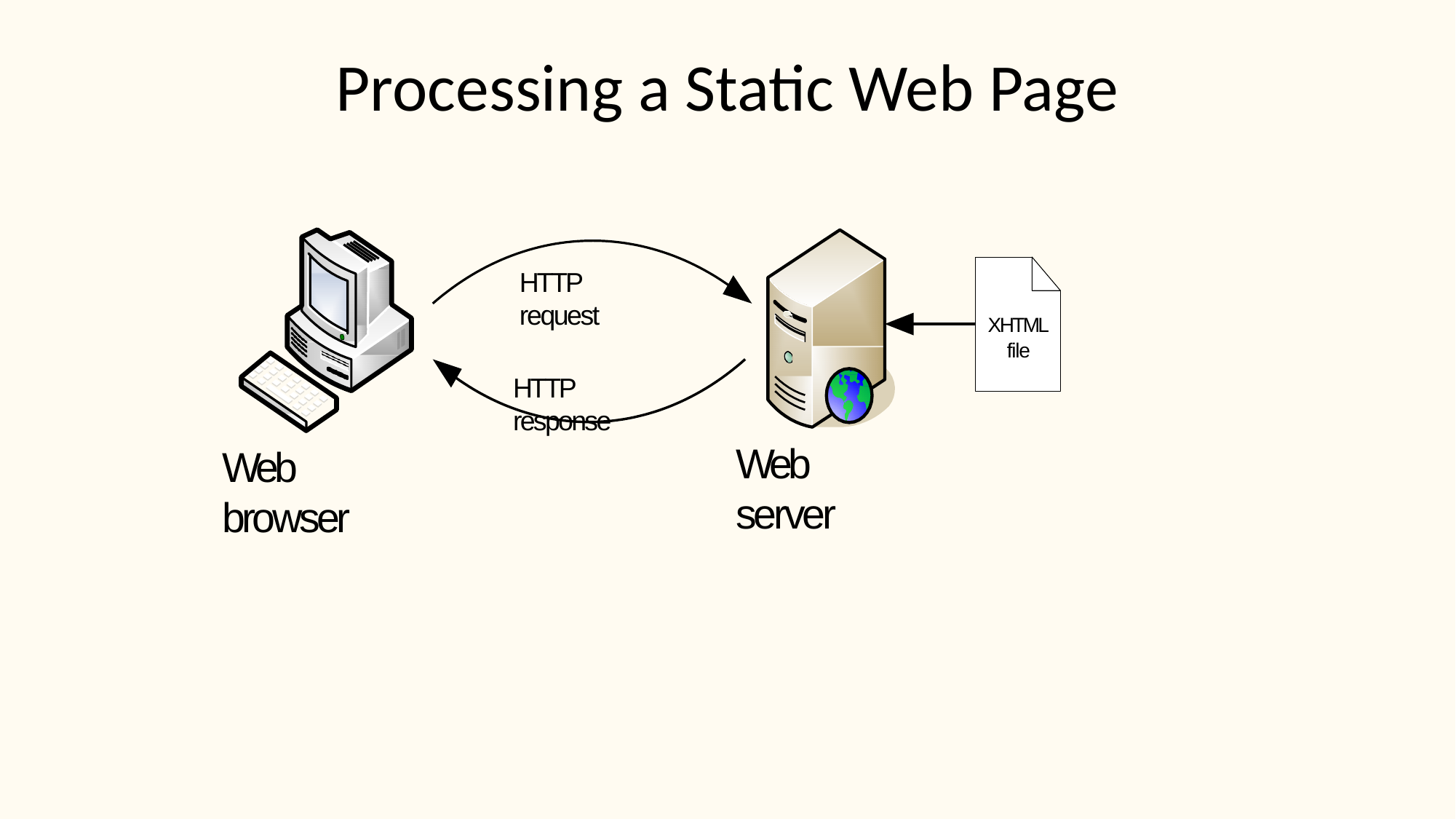

# Processing a Static Web Page

HTTP request
XHTML
file
HTTP response
Web server
Web browser